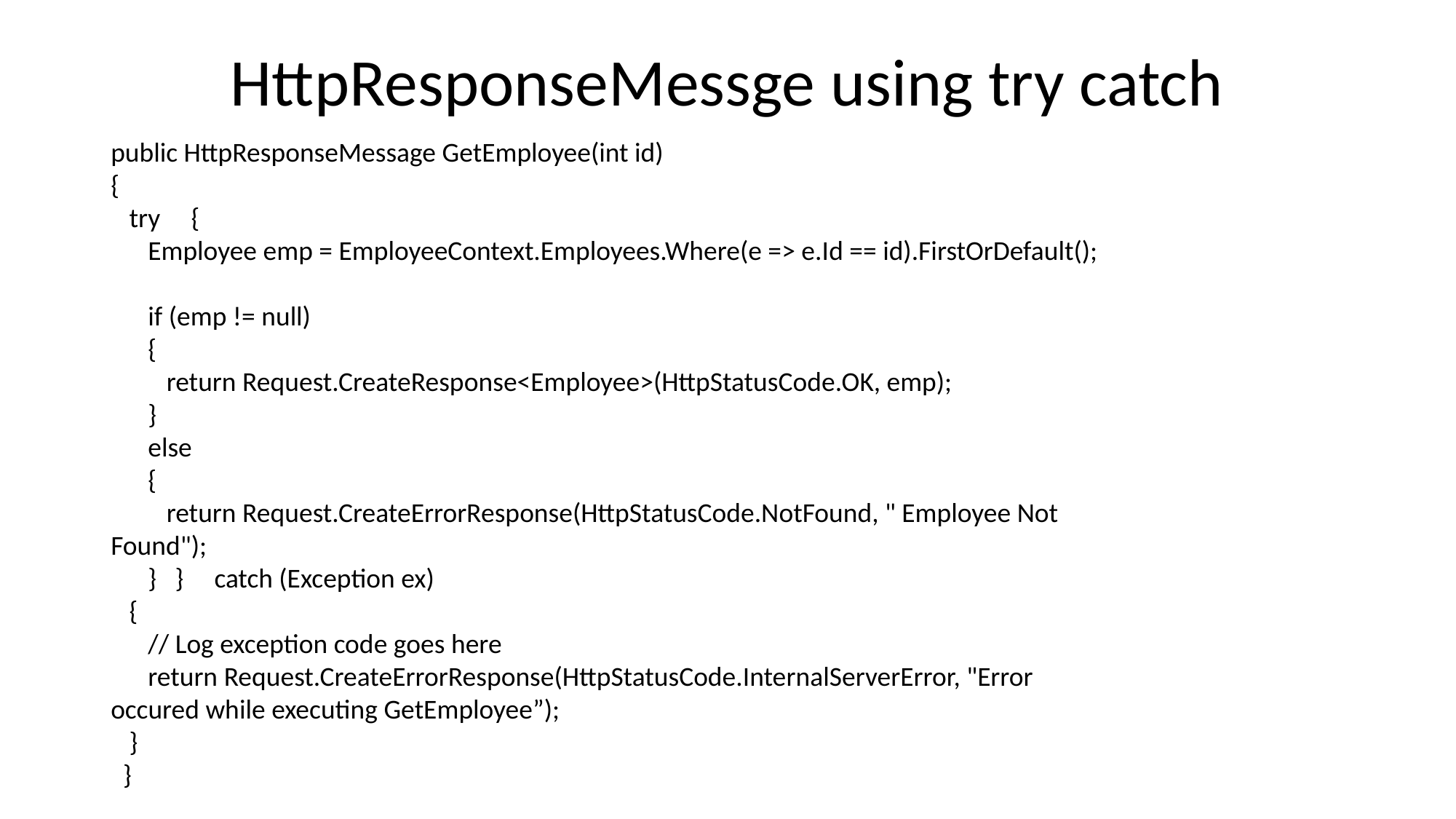

# HttpResponseMessge using try catch
public HttpResponseMessage GetEmployee(int id)
{
   try     {
      Employee emp = EmployeeContext.Employees.Where(e => e.Id == id).FirstOrDefault();

      if (emp != null)
      {
         return Request.CreateResponse<Employee>(HttpStatusCode.OK, emp);
      }
      else
      {
         return Request.CreateErrorResponse(HttpStatusCode.NotFound, " Employee Not Found");
      }   }     catch (Exception ex)
   {
      // Log exception code goes here
      return Request.CreateErrorResponse(HttpStatusCode.InternalServerError, "Error occured while executing GetEmployee”);
   }
  }